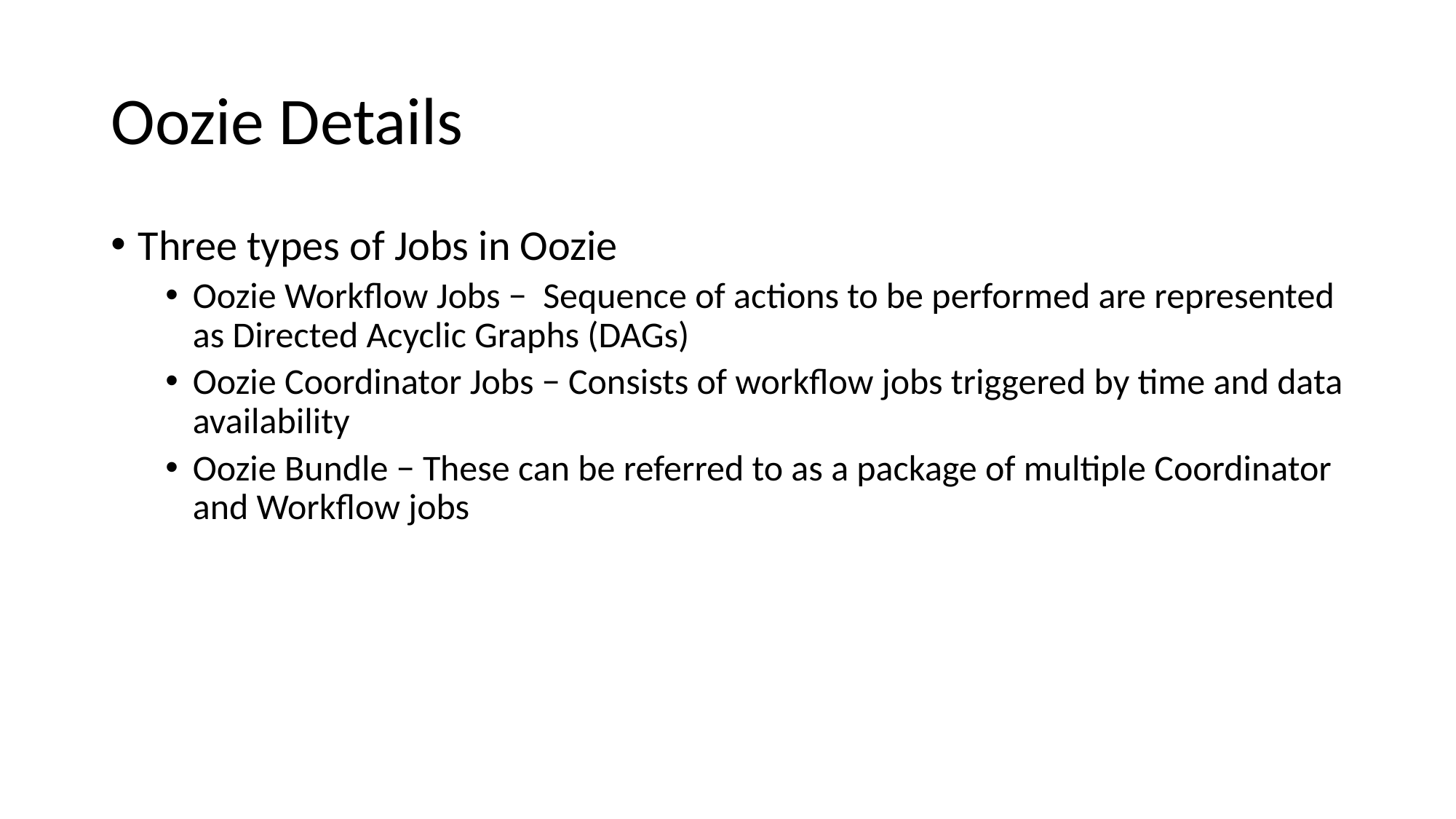

# Oozie Details
Three types of Jobs in Oozie
Oozie Workflow Jobs −  Sequence of actions to be performed are represented as Directed Acyclic Graphs (DAGs)
Oozie Coordinator Jobs − Consists of workflow jobs triggered by time and data availability
Oozie Bundle − These can be referred to as a package of multiple Coordinator and Workflow jobs